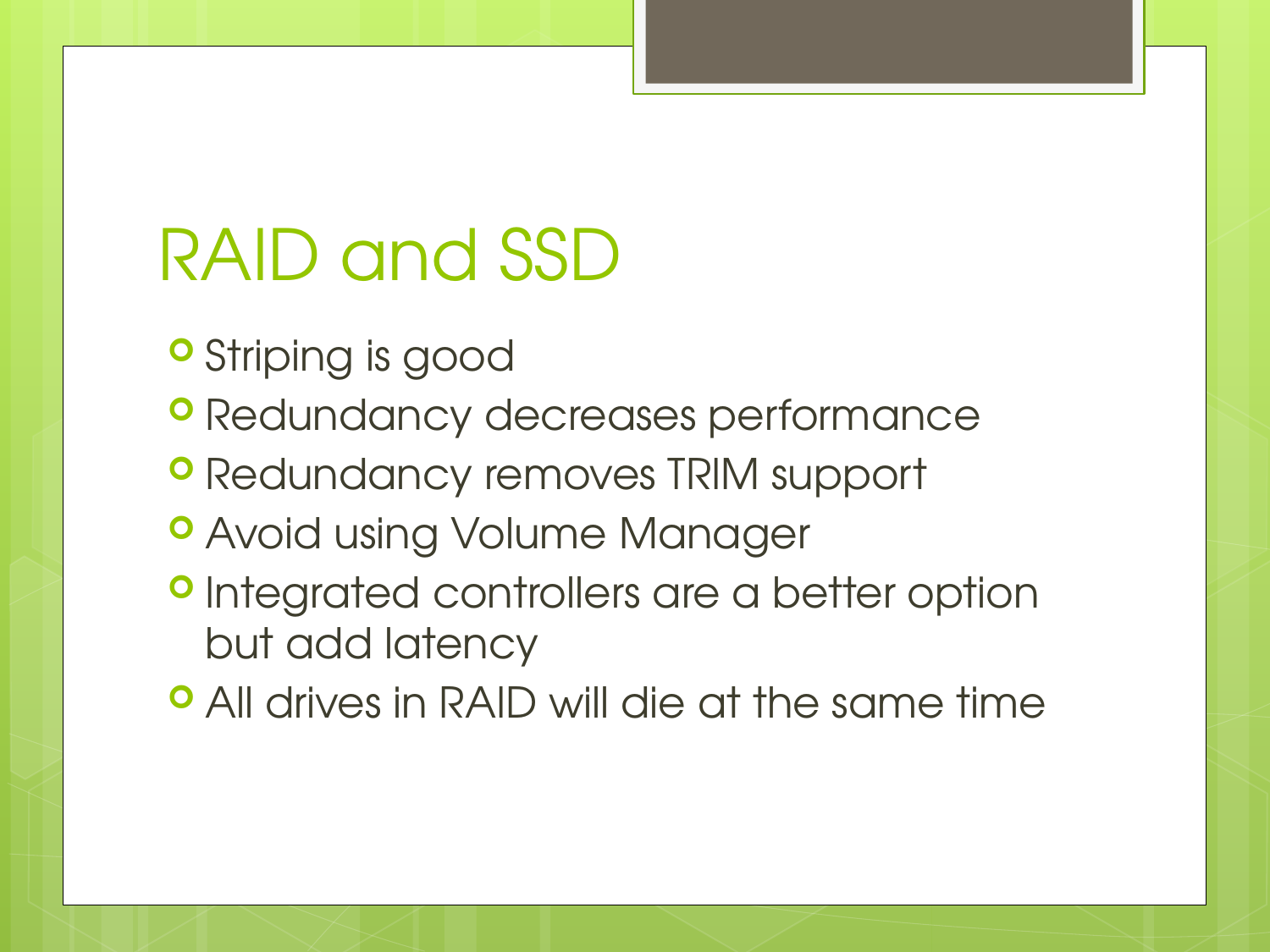

# RAID and SSD
Striping is good
Redundancy decreases performance
Redundancy removes TRIM support
Avoid using Volume Manager
Integrated controllers are a better option but add latency
All drives in RAID will die at the same time